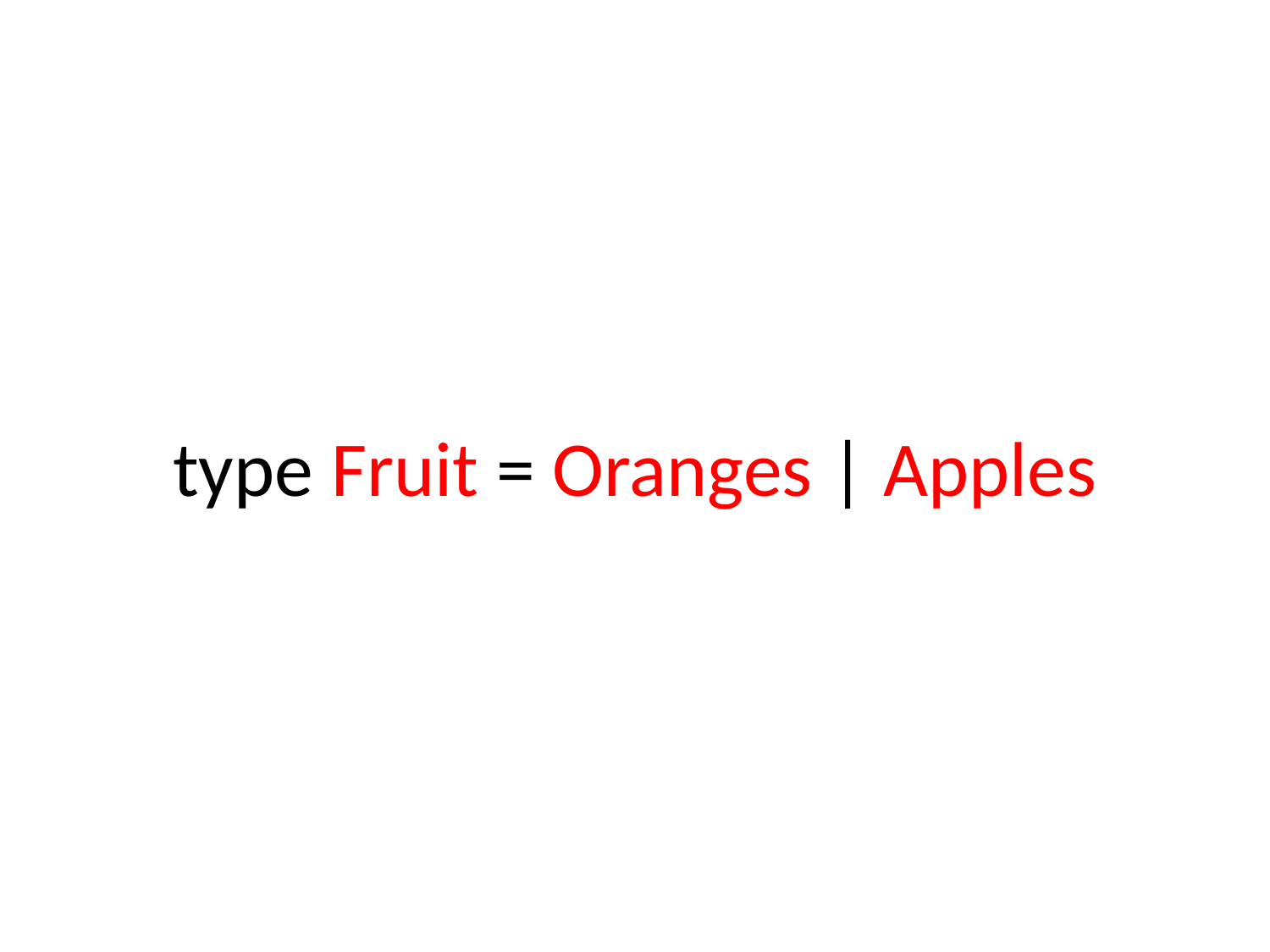

# type Fruit = Oranges | Apples